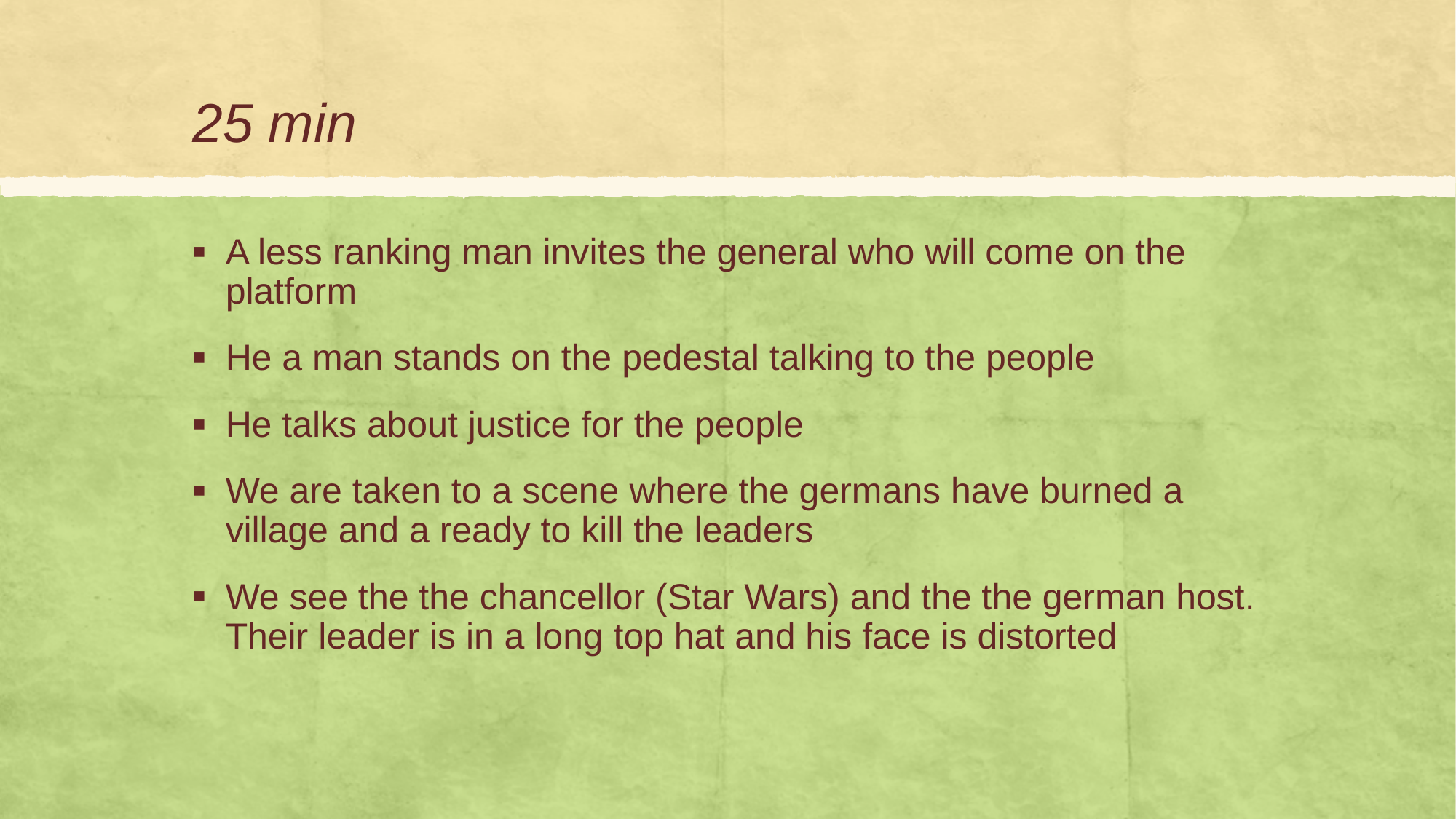

# 25 min
A less ranking man invites the general who will come on the platform
He a man stands on the pedestal talking to the people
He talks about justice for the people
We are taken to a scene where the germans have burned a village and a ready to kill the leaders
We see the the chancellor (Star Wars) and the the german host. Their leader is in a long top hat and his face is distorted